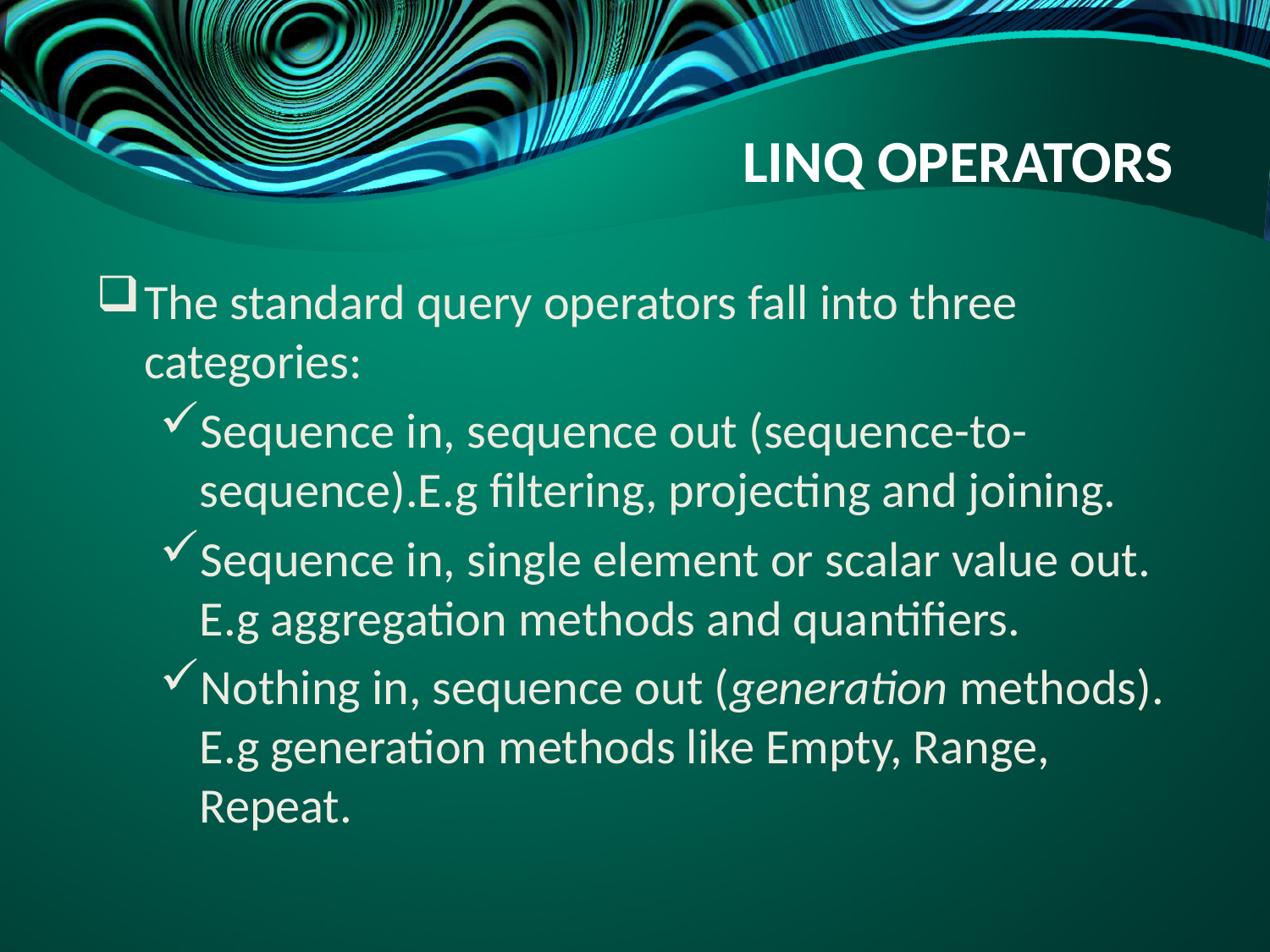

# LINQ OPERATORS
The standard query operators fall into three categories:
Sequence in, sequence out (sequence-to-sequence).E.g filtering, projecting and joining.
Sequence in, single element or scalar value out. E.g aggregation methods and quantifiers.
Nothing in, sequence out (generation methods). E.g generation methods like Empty, Range, Repeat.